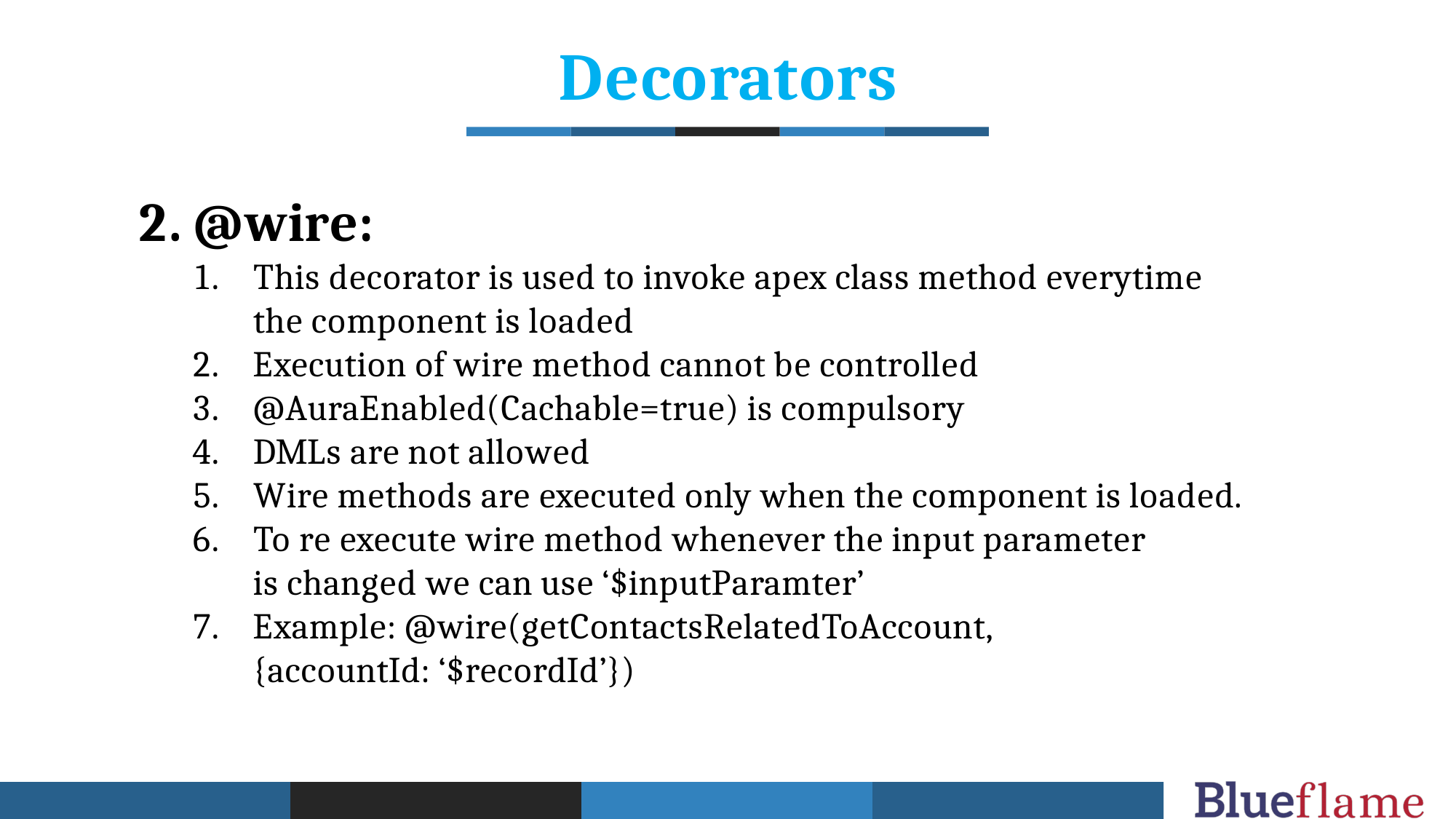

Decorators

2. @wire:
This decorator is used to invoke apex class method everytime the component is loaded
Execution of wire method cannot be controlled
@AuraEnabled(Cachable=true) is compulsory
DMLs are not allowed
Wire methods are executed only when the component is loaded.
To re execute wire method whenever the input parameter is changed we can use ‘$inputParamter’
Example: @wire(getContactsRelatedToAccount, {accountId: ‘$recordId’})